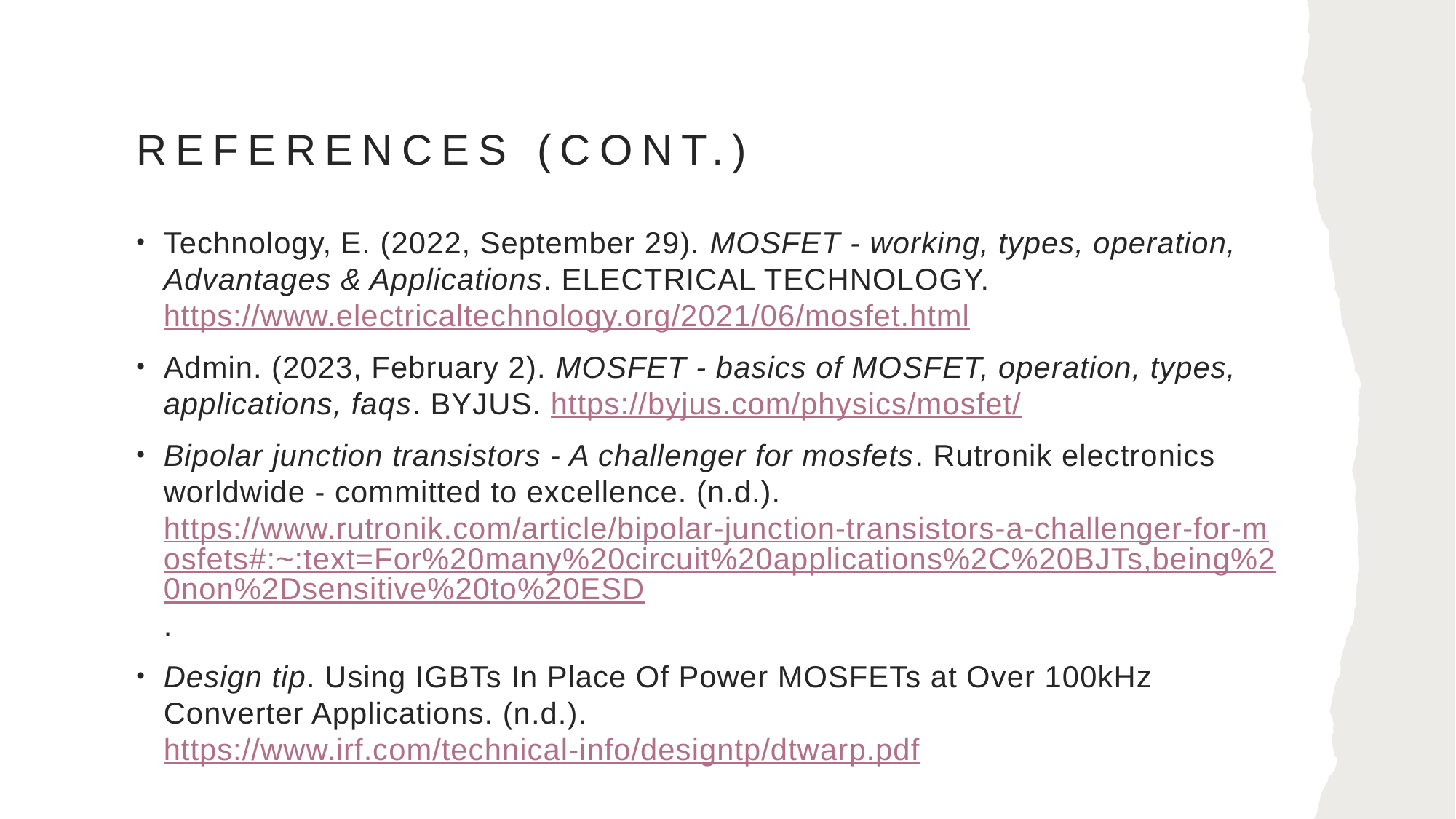

# References (cont.)
Technology, E. (2022, September 29). MOSFET - working, types, operation, Advantages & Applications. ELECTRICAL TECHNOLOGY. https://www.electricaltechnology.org/2021/06/mosfet.html
Admin. (2023, February 2). MOSFET - basics of MOSFET, operation, types, applications, faqs. BYJUS. https://byjus.com/physics/mosfet/
Bipolar junction transistors - A challenger for mosfets. Rutronik electronics worldwide - committed to excellence. (n.d.). https://www.rutronik.com/article/bipolar-junction-transistors-a-challenger-for-mosfets#:~:text=For%20many%20circuit%20applications%2C%20BJTs,being%20non%2Dsensitive%20to%20ESD.
Design tip. Using IGBTs In Place Of Power MOSFETs at Over 100kHz Converter Applications. (n.d.). https://www.irf.com/technical-info/designtp/dtwarp.pdf